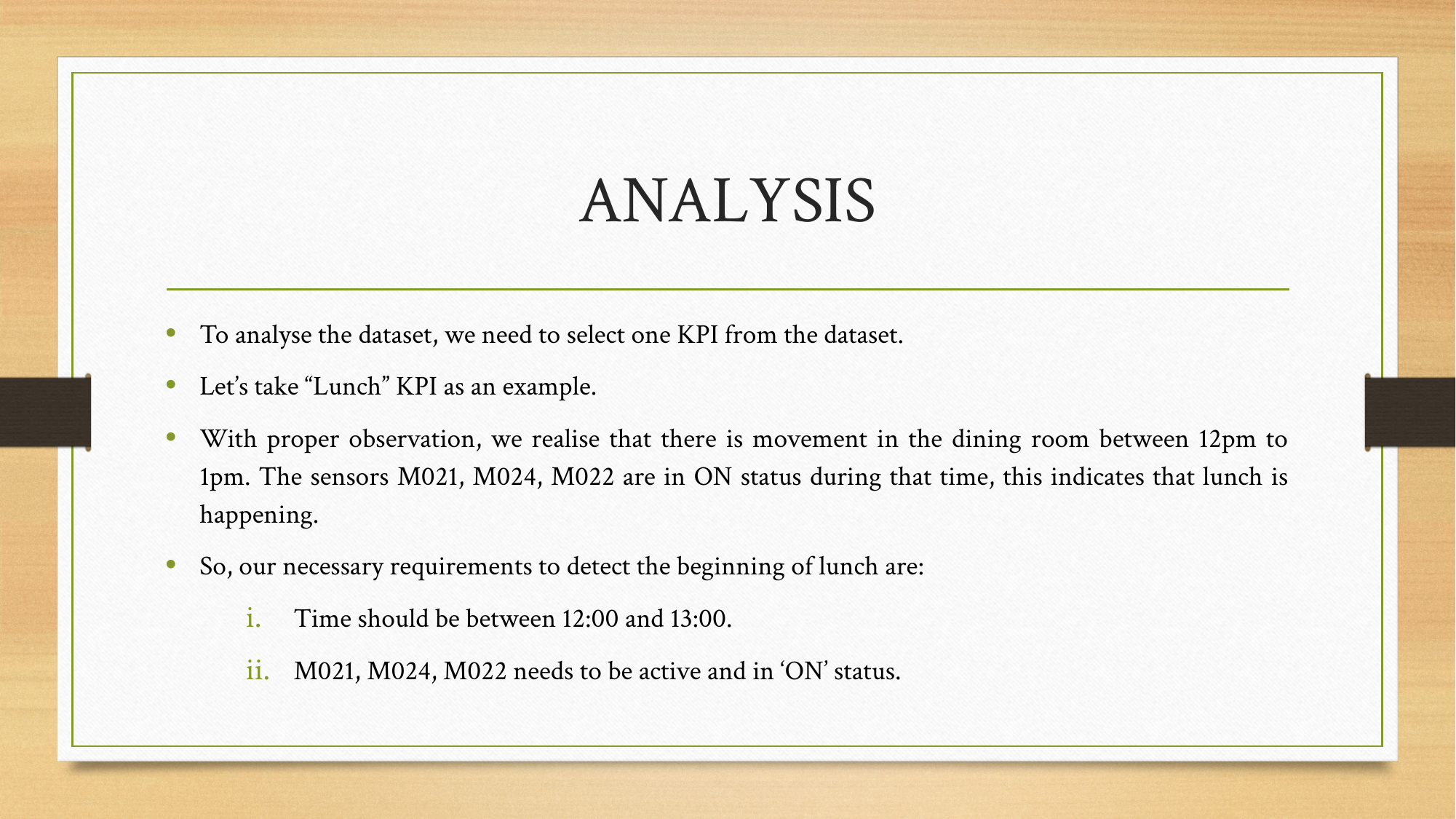

# ANALYSIS
To analyse the dataset, we need to select one KPI from the dataset.
Let’s take “Lunch” KPI as an example.
With proper observation, we realise that there is movement in the dining room between 12pm to 1pm. The sensors M021, M024, M022 are in ON status during that time, this indicates that lunch is happening.
So, our necessary requirements to detect the beginning of lunch are:
Time should be between 12:00 and 13:00.
M021, M024, M022 needs to be active and in ‘ON’ status.